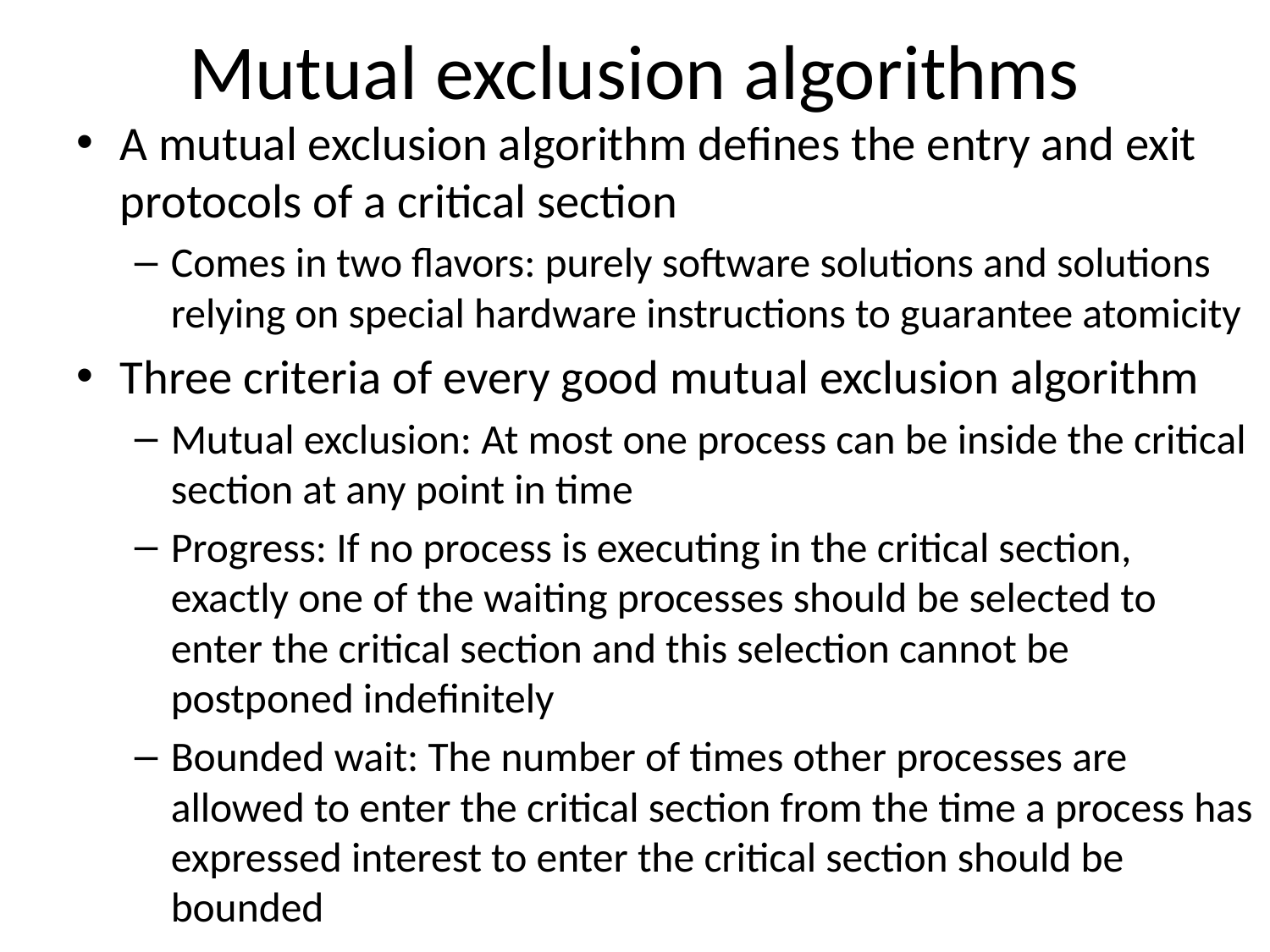

# Mutual exclusion algorithms
A mutual exclusion algorithm defines the entry and exit protocols of a critical section
Comes in two flavors: purely software solutions and solutions relying on special hardware instructions to guarantee atomicity
Three criteria of every good mutual exclusion algorithm
Mutual exclusion: At most one process can be inside the critical section at any point in time
Progress: If no process is executing in the critical section, exactly one of the waiting processes should be selected to enter the critical section and this selection cannot be postponed indefinitely
Bounded wait: The number of times other processes are allowed to enter the critical section from the time a process has expressed interest to enter the critical section should be bounded